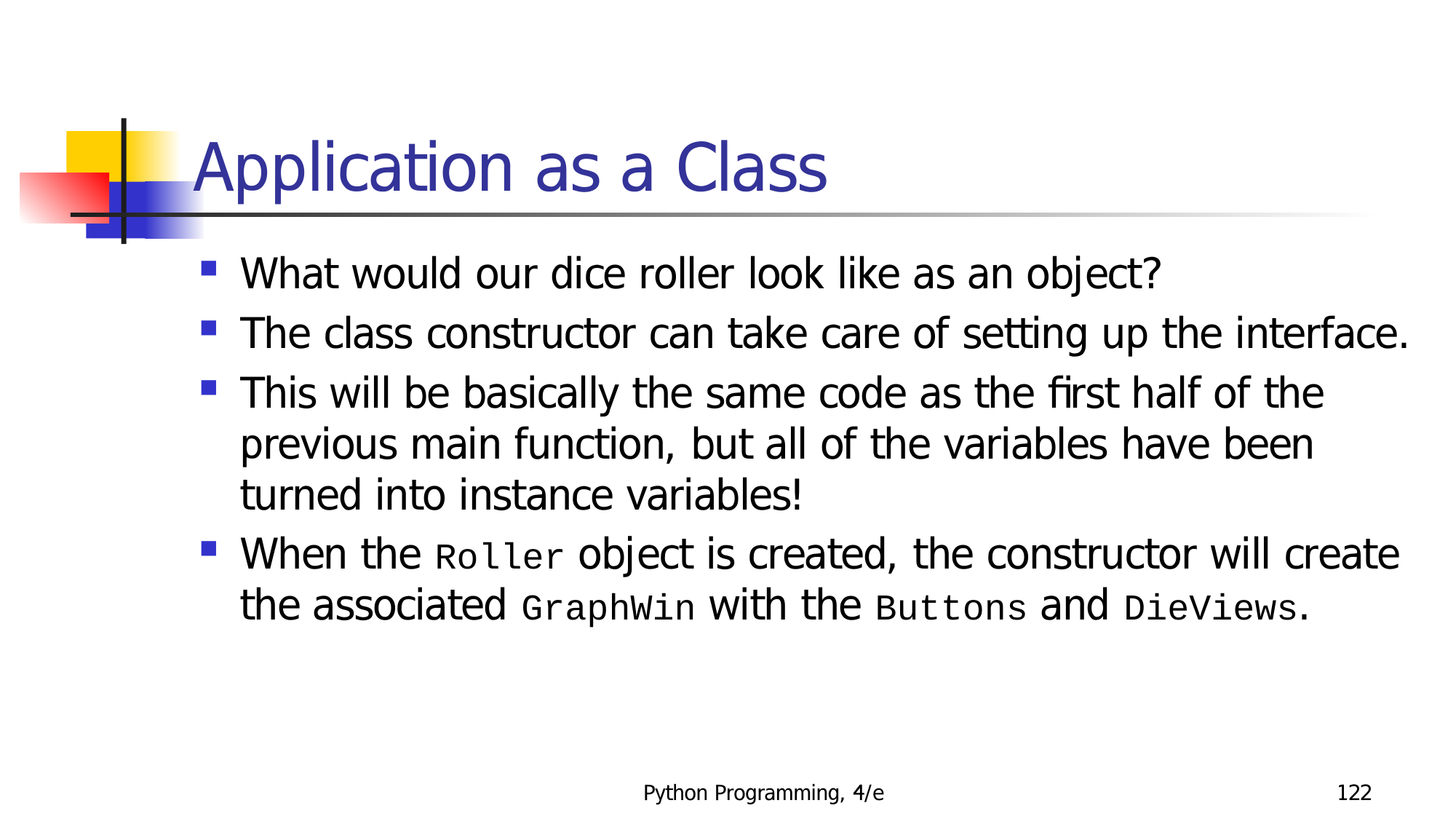

# Application as a Class
What would our dice roller look like as an object?
The class constructor can take care of setting up the interface.
This will be basically the same code as the first half of the previous main function, but all of the variables have been turned into instance variables!
When the Roller object is created, the constructor will create the associated GraphWin with the Buttons and DieViews.
Python Programming, 4/e
122